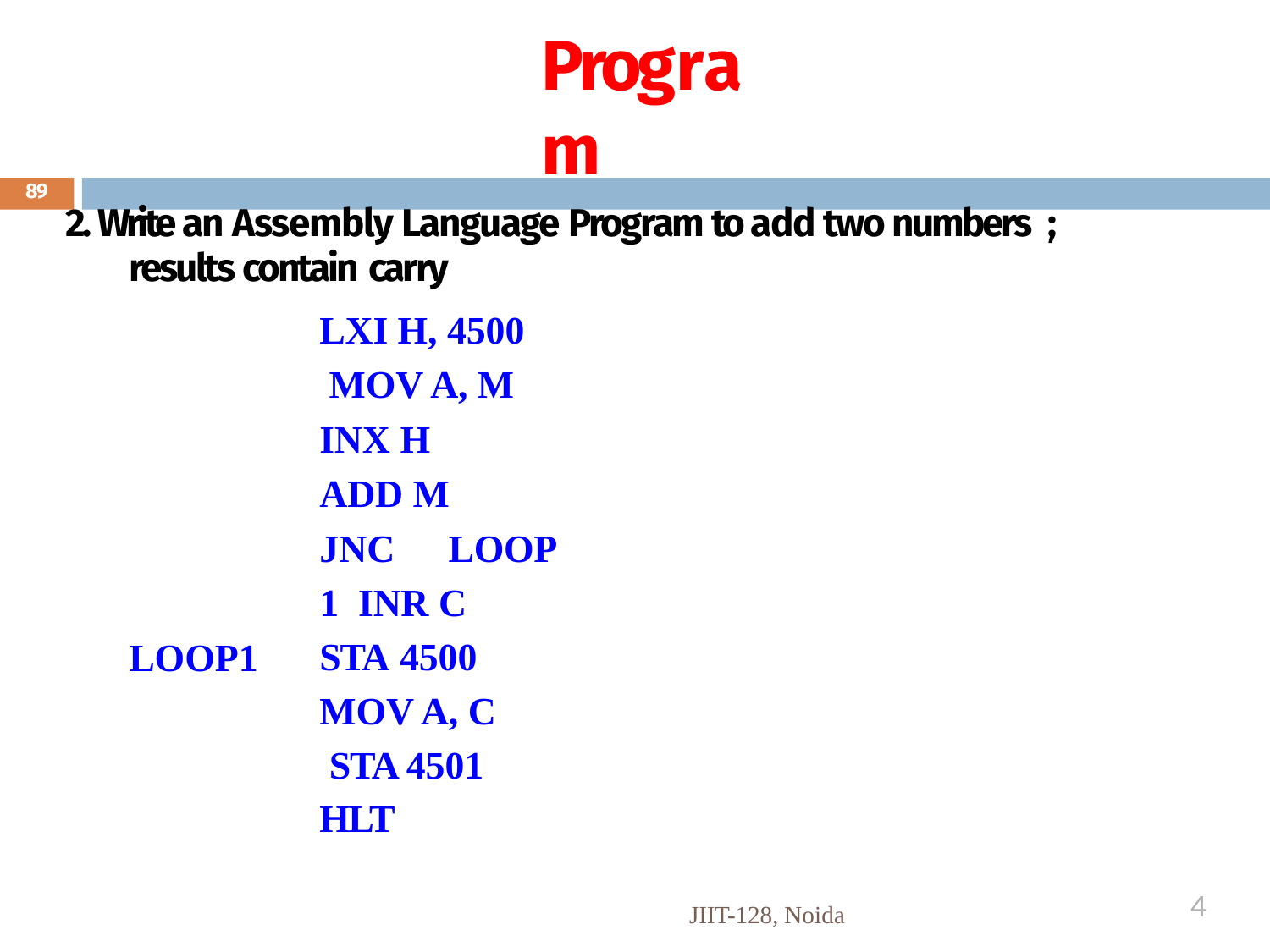

# Program
89
2. Write an Assembly Language Program to add two numbers ;
results contain carry
LXI H, 4500  MOV A, M  INX H
ADD M
JNC	LOOP 1  INR C
STA 4500
MOV A, C  STA 4501  HLT
LOOP1
4
JIIT-128, Noida